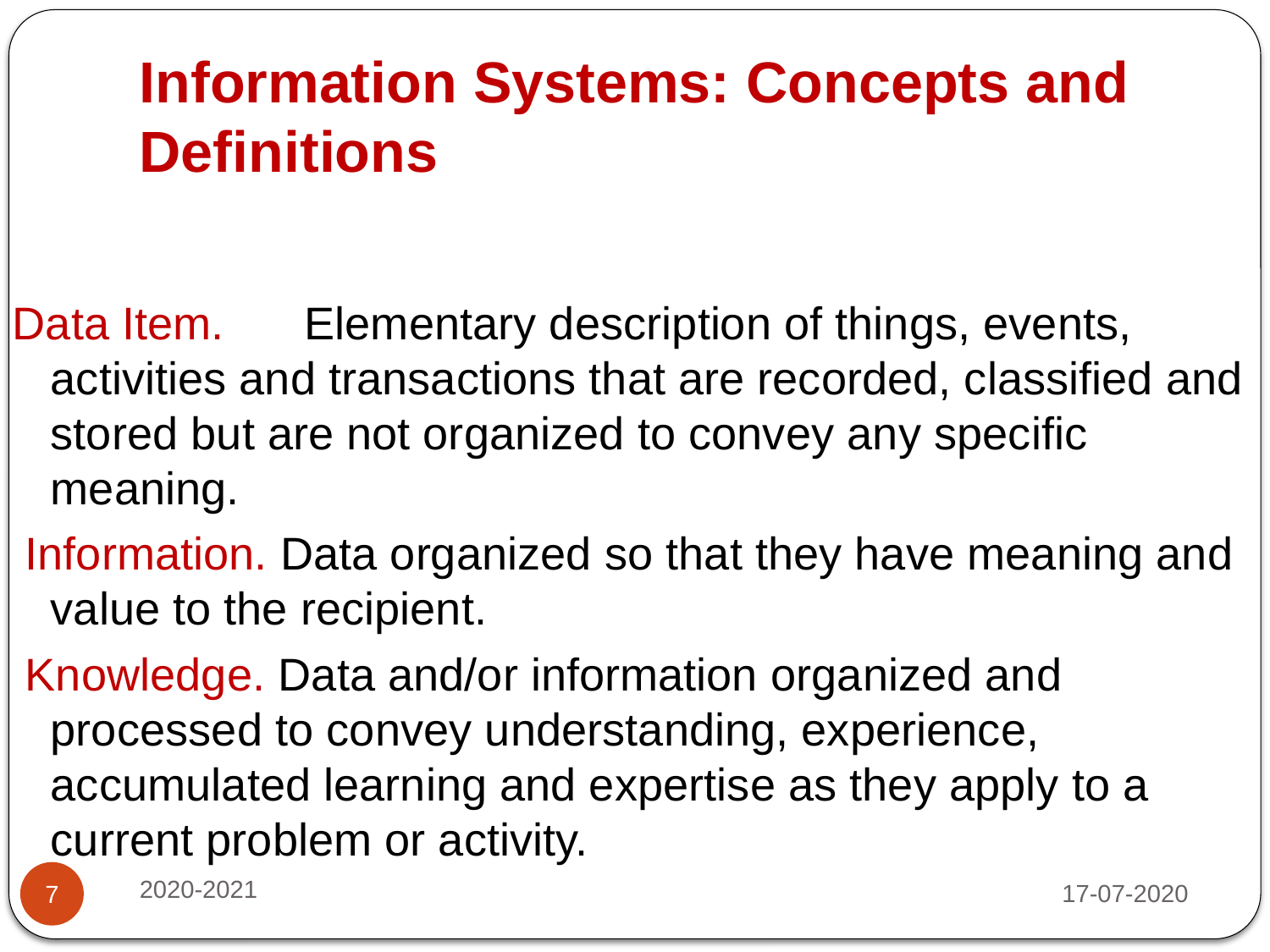

# Information Systems: Concepts and Definitions

Data Item. 	Elementary description of things, events, activities and transactions that are recorded, classified and stored but are not organized to convey any specific meaning.
 Information. Data organized so that they have meaning and value to the recipient.
 Knowledge. Data and/or information organized and processed to convey understanding, experience, accumulated learning and expertise as they apply to a current problem or activity.
2020-2021
17-07-2020
7